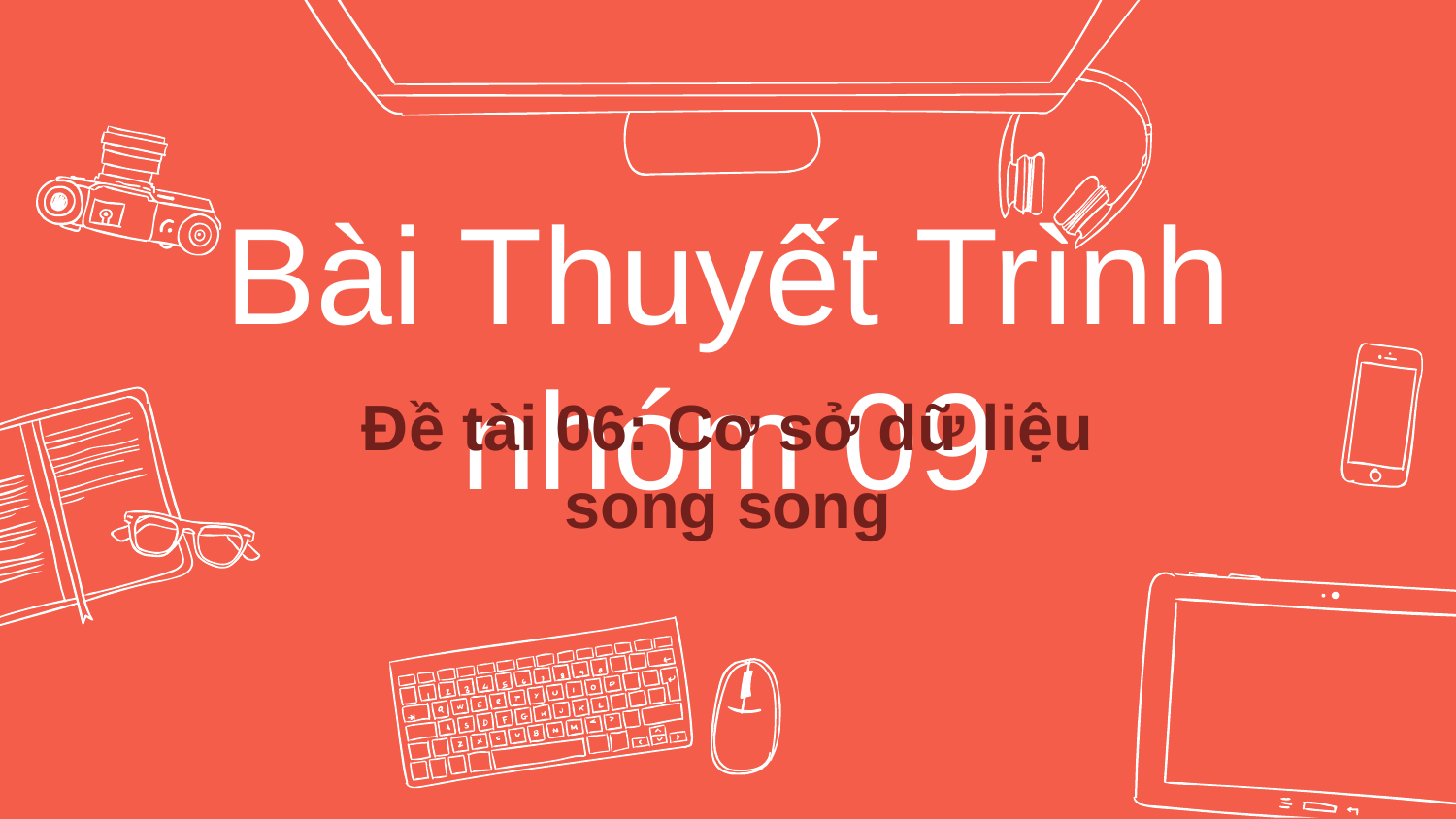

# Bài Thuyết Trình nhóm 09
Đề tài 06: Cơ sở dữ liệu song song